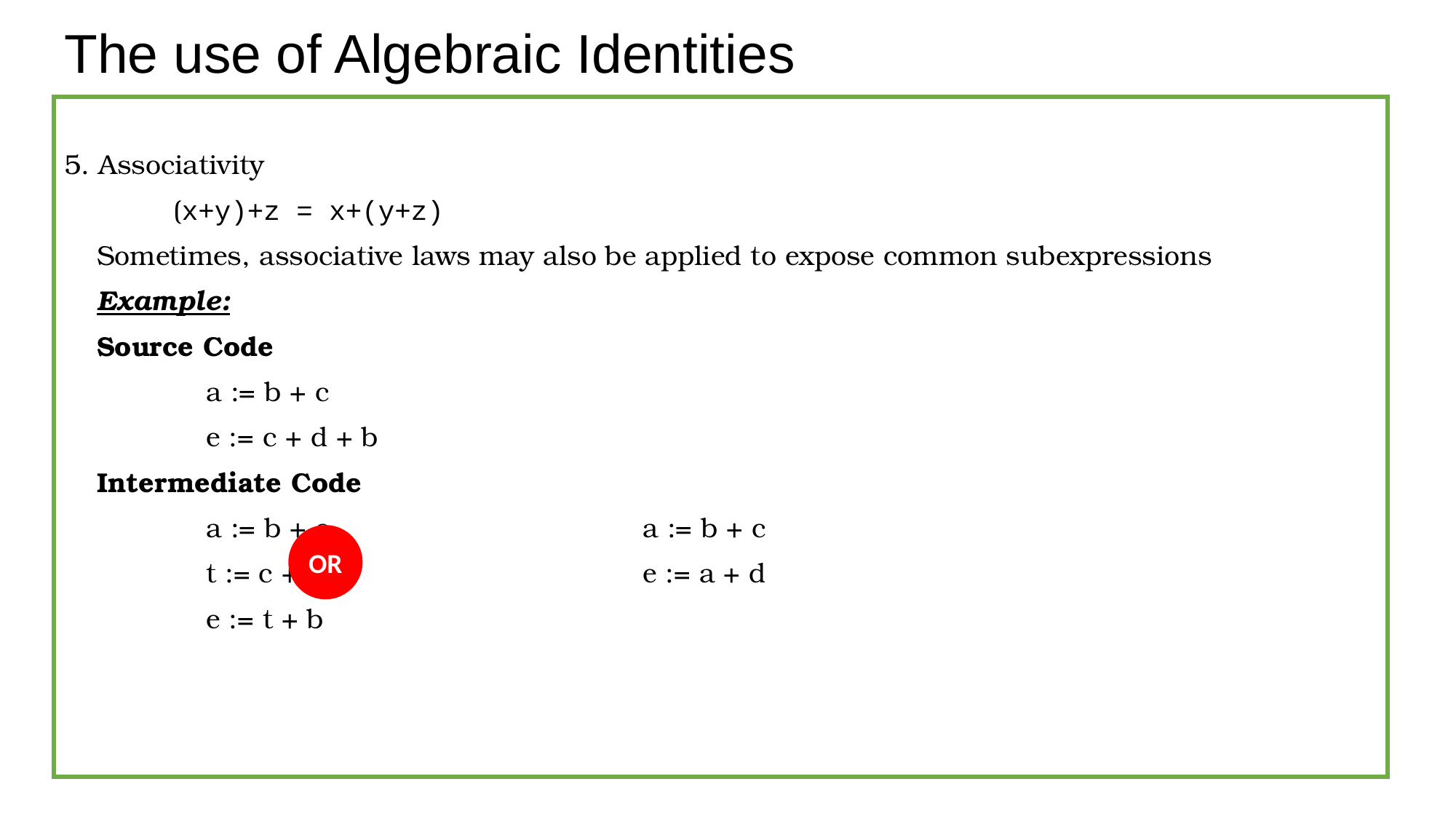

# The use of Algebraic Identities

5. Associativity
	(x+y)+z = x+(y+z)
Sometimes, associative laws may also be applied to expose common subexpressions
Example:
Source Code
	a := b + c
	e := c + d + b
Intermediate Code
	a := b + c			a := b + c
	t := c + d			e := a + d
	e := t + b

OR